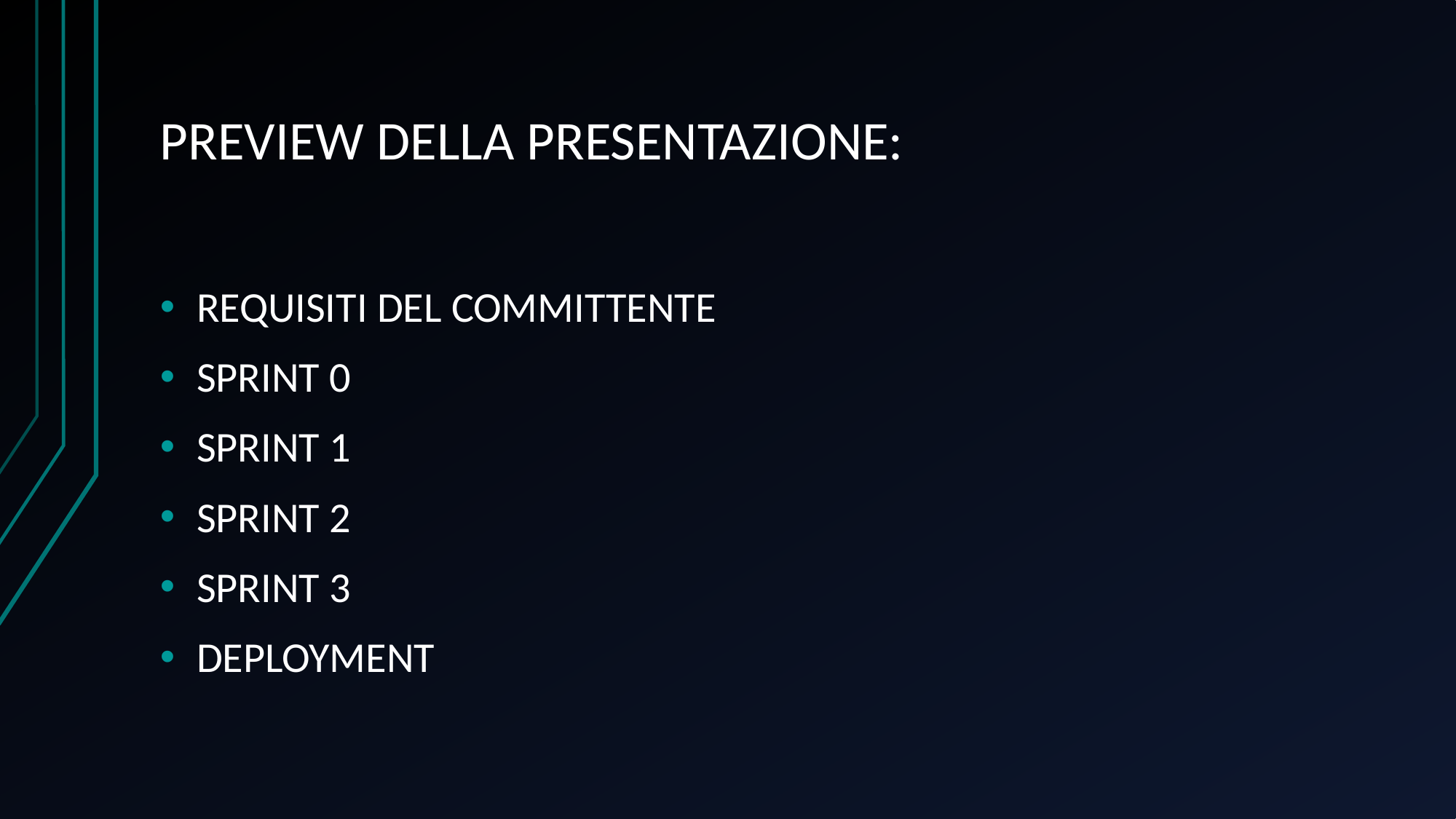

# PREVIEW DELLA PRESENTAZIONE:

REQUISITI DEL COMMITTENTE
SPRINT 0
SPRINT 1
SPRINT 2
SPRINT 3
DEPLOYMENT